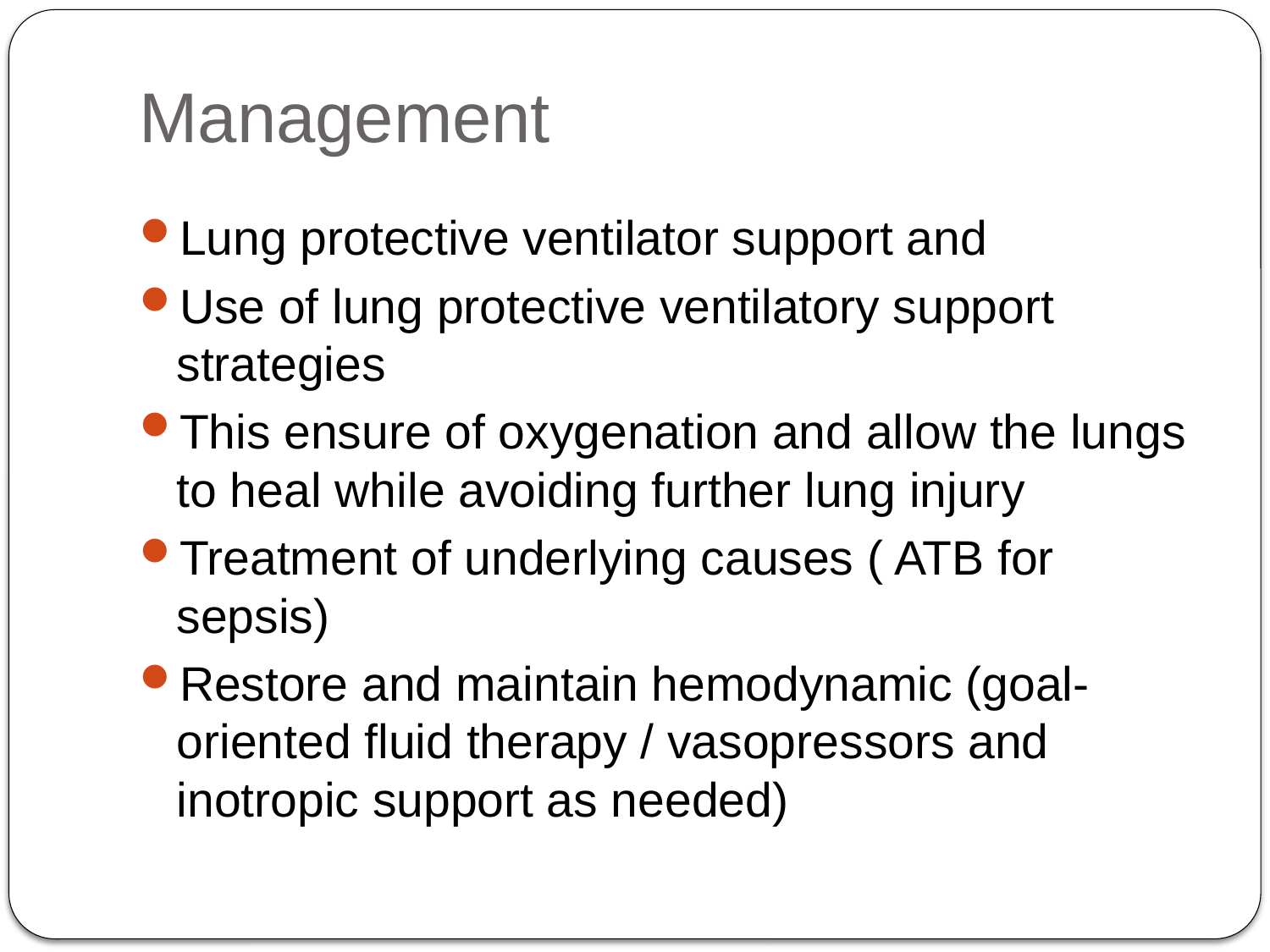

# Management
Lung protective ventilator support and
Use of lung protective ventilatory support strategies
This ensure of oxygenation and allow the lungs to heal while avoiding further lung injury
Treatment of underlying causes ( ATB for sepsis)
Restore and maintain hemodynamic (goal-oriented fluid therapy / vasopressors and inotropic support as needed)